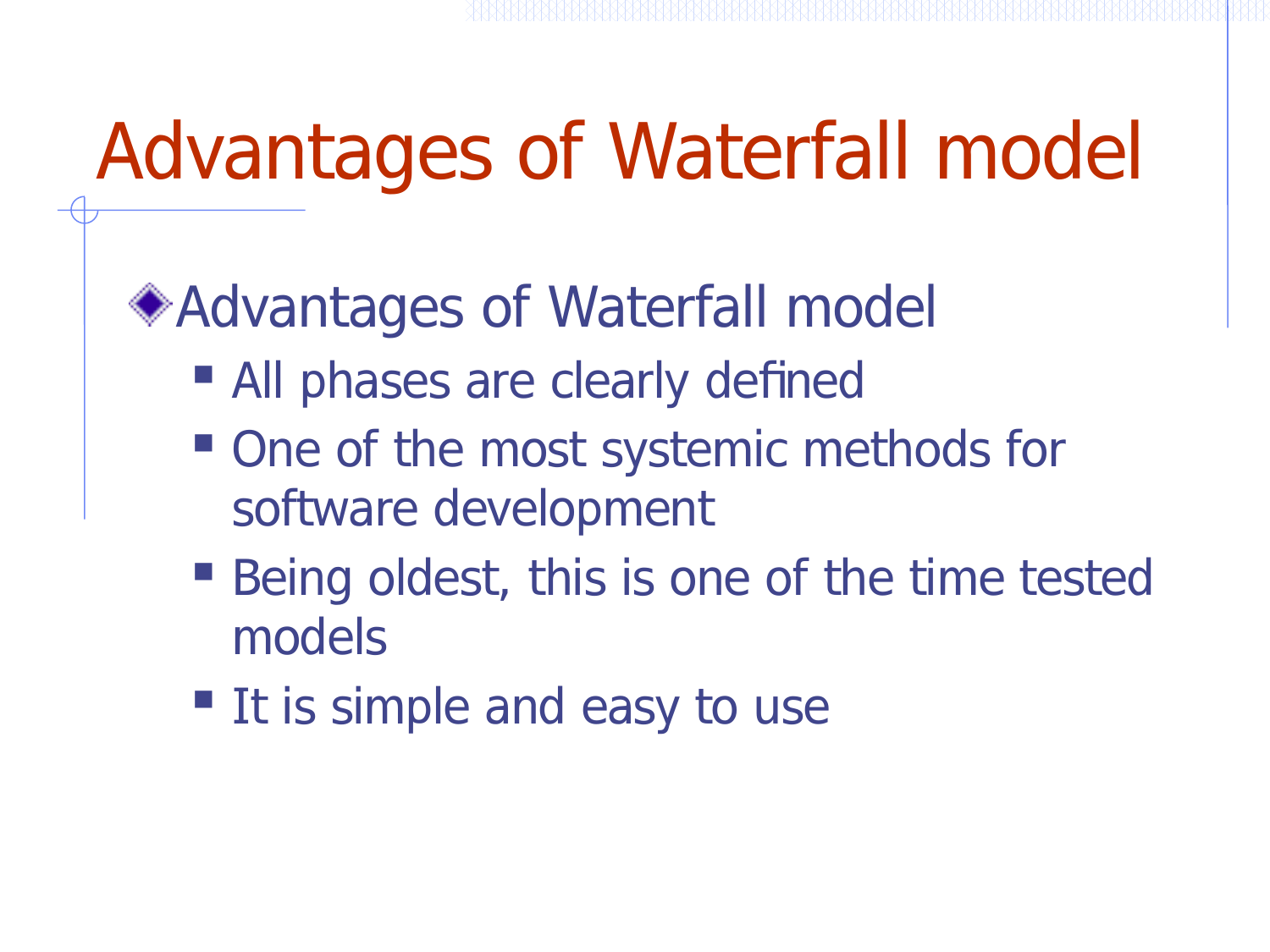

# Advantages of Waterfall model
Advantages of Waterfall model
All phases are clearly defined
One of the most systemic methods for software development
Being oldest, this is one of the time tested models
It is simple and easy to use